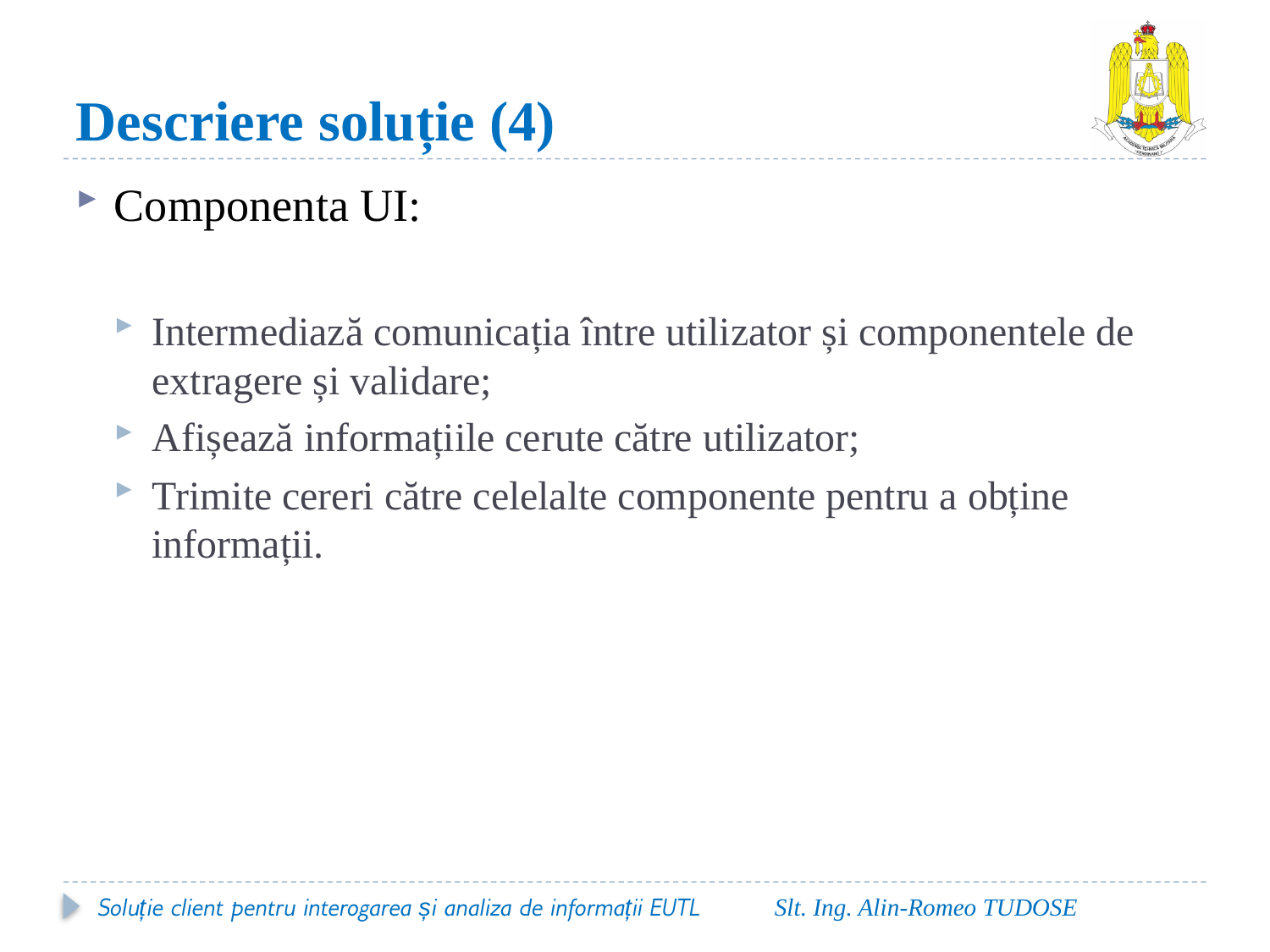

# Descriere soluție (4)
Componenta UI:

Intermediază comunicația între utilizator și componentele de extragere și validare;
Afișează informațiile cerute către utilizator;
Trimite cereri către celelalte componente pentru a obține informații.
Soluție client pentru interogarea și analiza de informații EUTL
Slt. Ing. Alin-Romeo TUDOSE